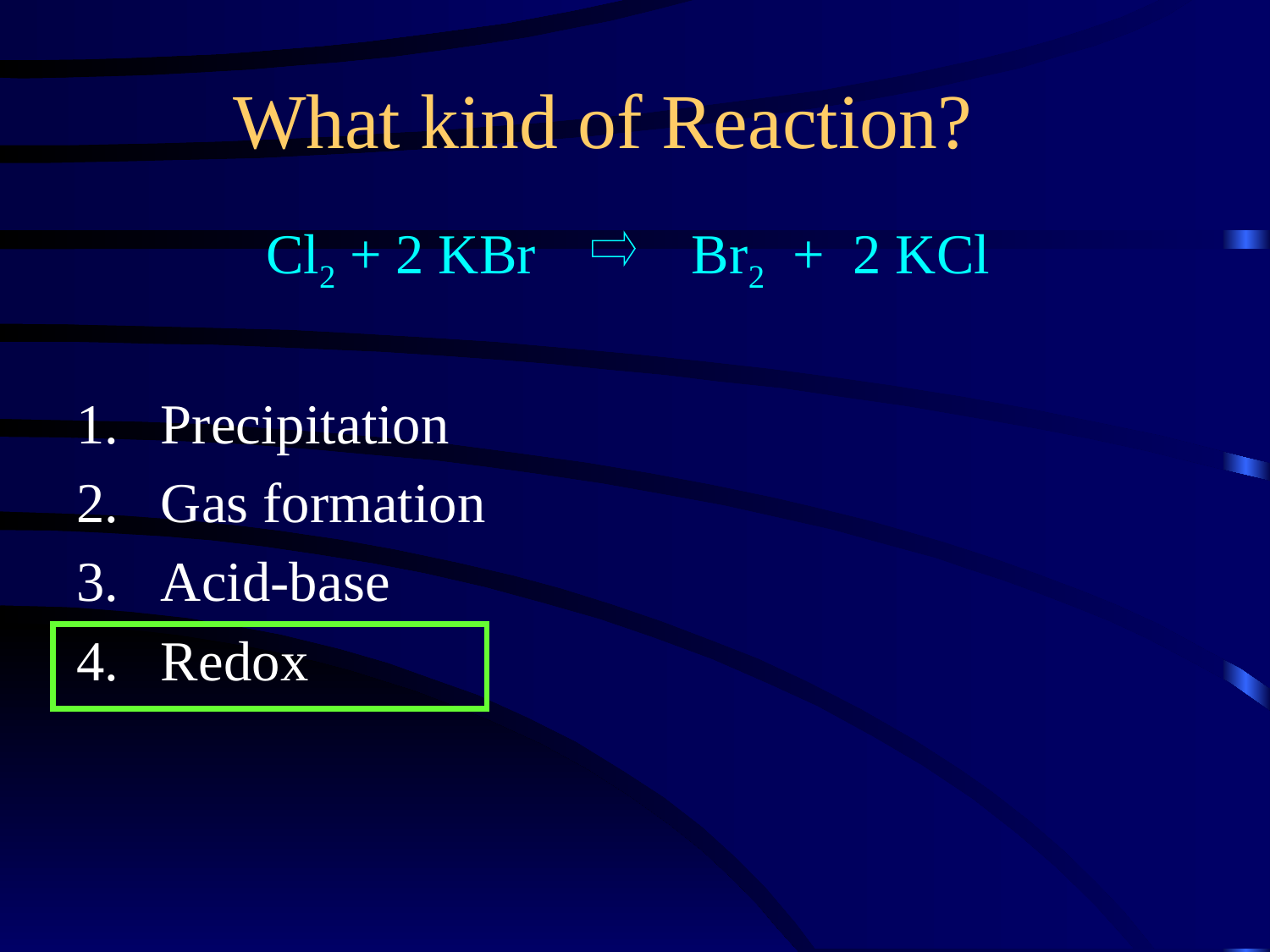

What kind of Reaction?
  Cl2 + 2 KBr           Br2  +  2 KCl

Precipitation
Gas formation
Acid-base
Redox